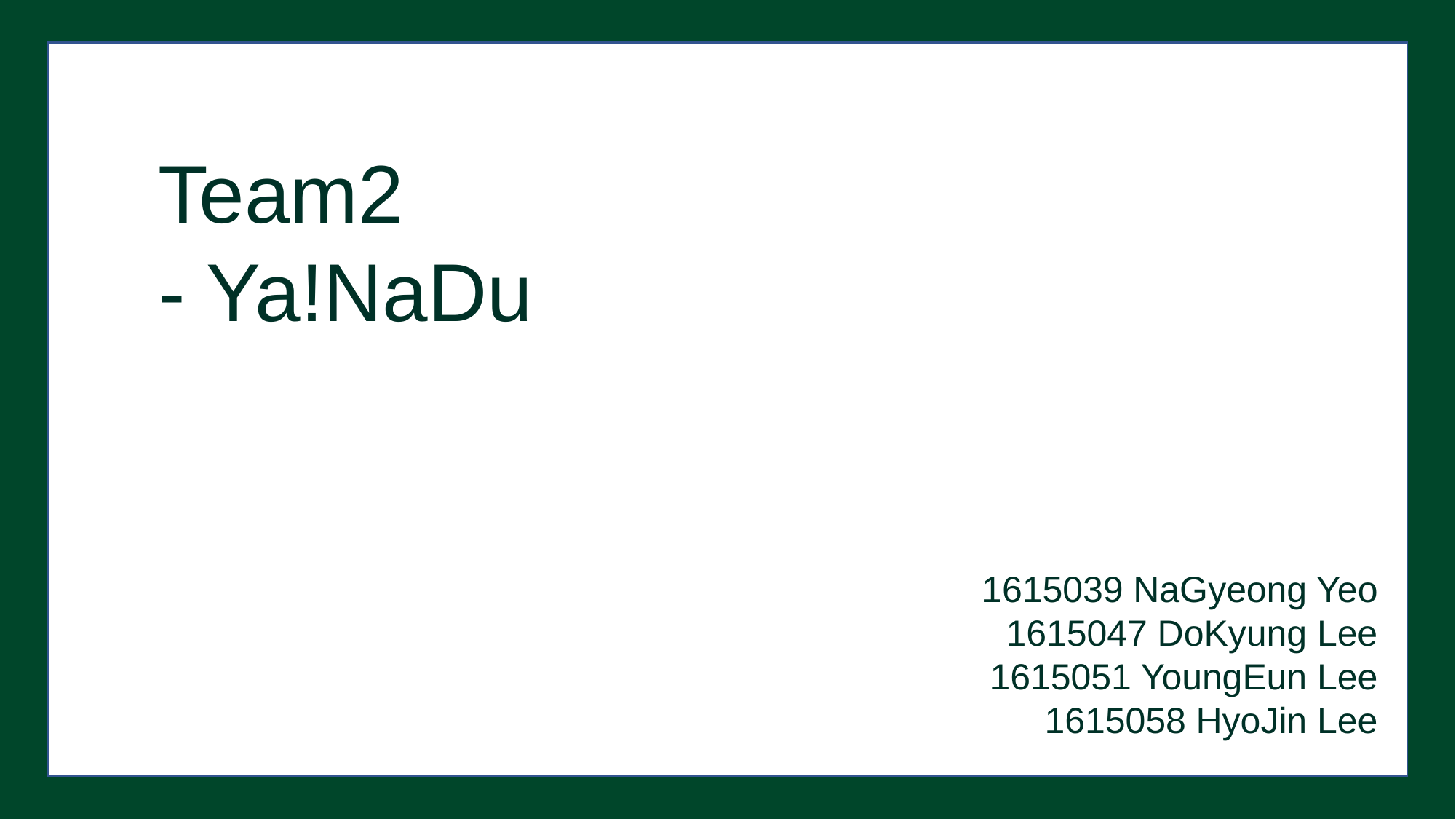

Team2
- Ya!NaDu
1615039 NaGyeong Yeo
1615047 DoKyung Lee
1615051 YoungEun Lee
1615058 HyoJin Lee